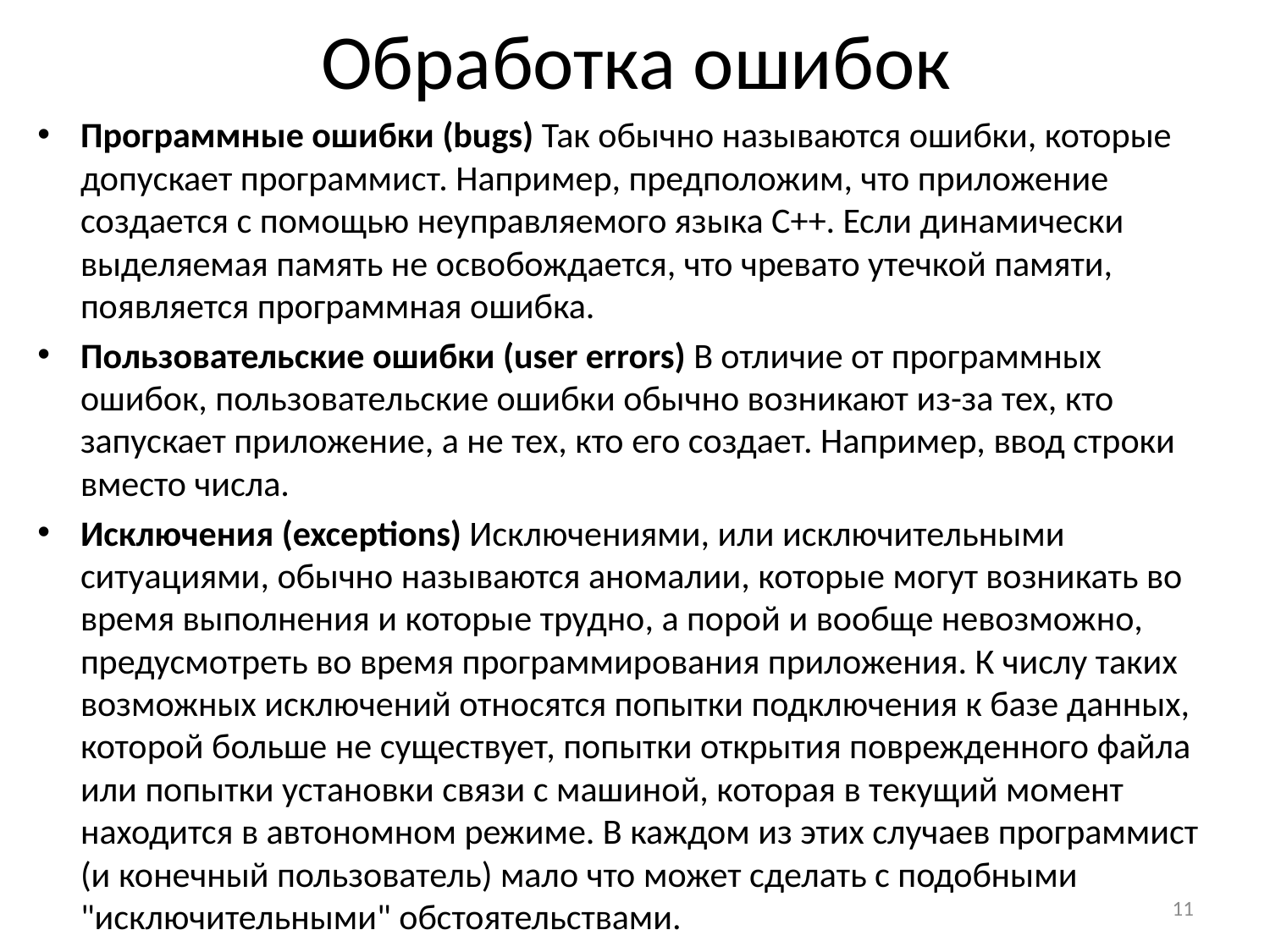

# Обработка ошибок
Программные ошибки (bugs) Так обычно называются ошибки, которые допускает программист. Например, предположим, что приложение создается с помощью неуправляемого языка С++. Если динамически выделяемая память не освобождается, что чревато утечкой памяти, появляется программная ошибка.
Пользовательские ошибки (user errors) В отличие от программных ошибок, пользовательские ошибки обычно возникают из-за тех, кто запускает приложение, а не тех, кто его создает. Например, ввод строки вместо числа.
Исключения (exceptions) Исключениями, или исключительными ситуациями, обычно называются аномалии, которые могут возникать во время выполнения и которые трудно, а порой и вообще невозможно, предусмотреть во время программирования приложения. К числу таких возможных исключений относятся попытки подключения к базе данных, которой больше не существует, попытки открытия поврежденного файла или попытки установки связи с машиной, которая в текущий момент находится в автономном режиме. В каждом из этих случаев программист (и конечный пользователь) мало что может сделать с подобными "исключительными" обстоятельствами.
11